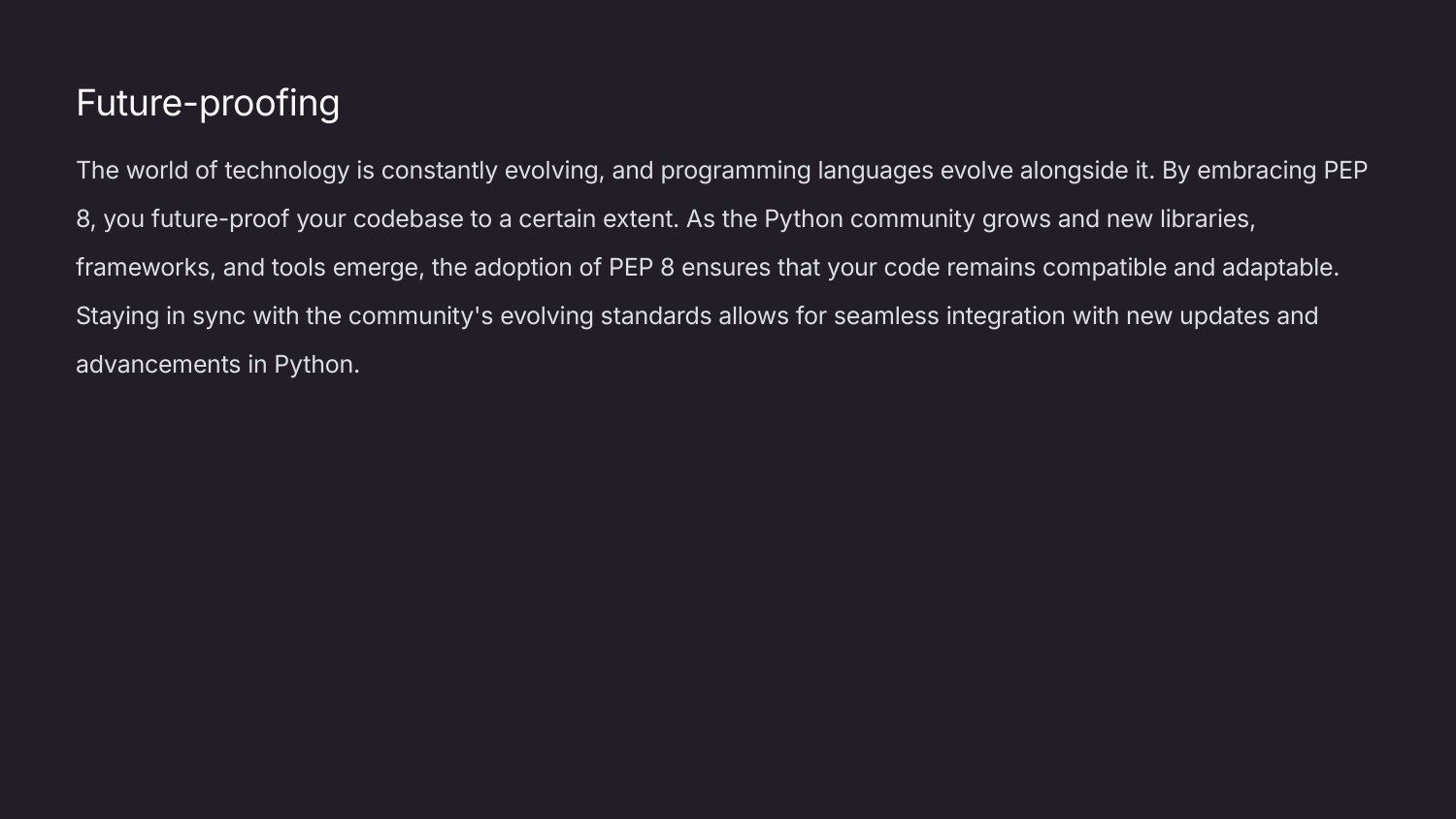

Future-proofing
The world of technology is constantly evolving, and programming languages evolve alongside it. By embracing PEP 8, you future-proof your codebase to a certain extent. As the Python community grows and new libraries, frameworks, and tools emerge, the adoption of PEP 8 ensures that your code remains compatible and adaptable. Staying in sync with the community's evolving standards allows for seamless integration with new updates and advancements in Python.